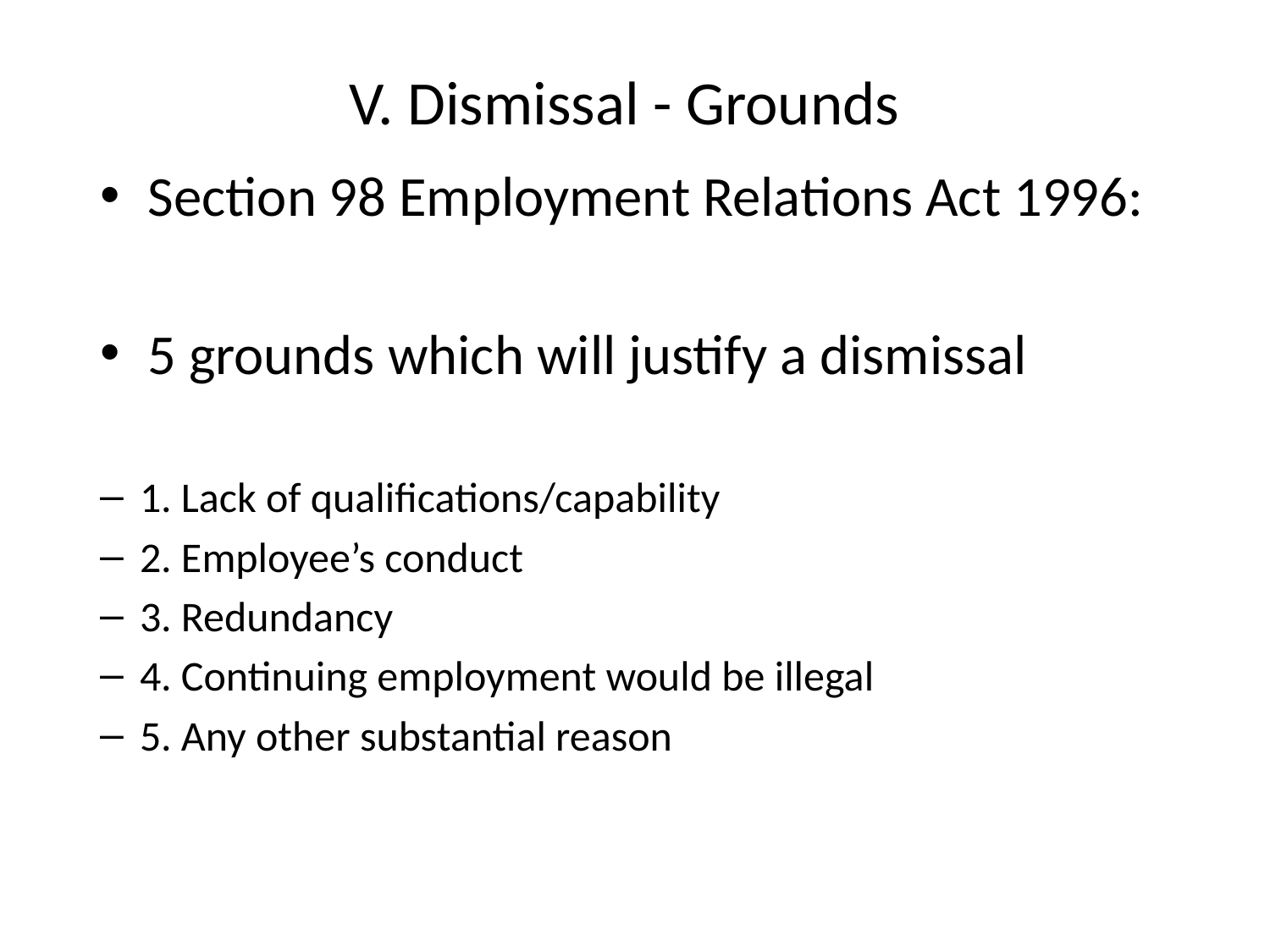

# V. Dismissal - Grounds
Section 98 Employment Relations Act 1996:

5 grounds which will justify a dismissal

1. Lack of qualifications/capability
2. Employee’s conduct
3. Redundancy
4. Continuing employment would be illegal
5. Any other substantial reason